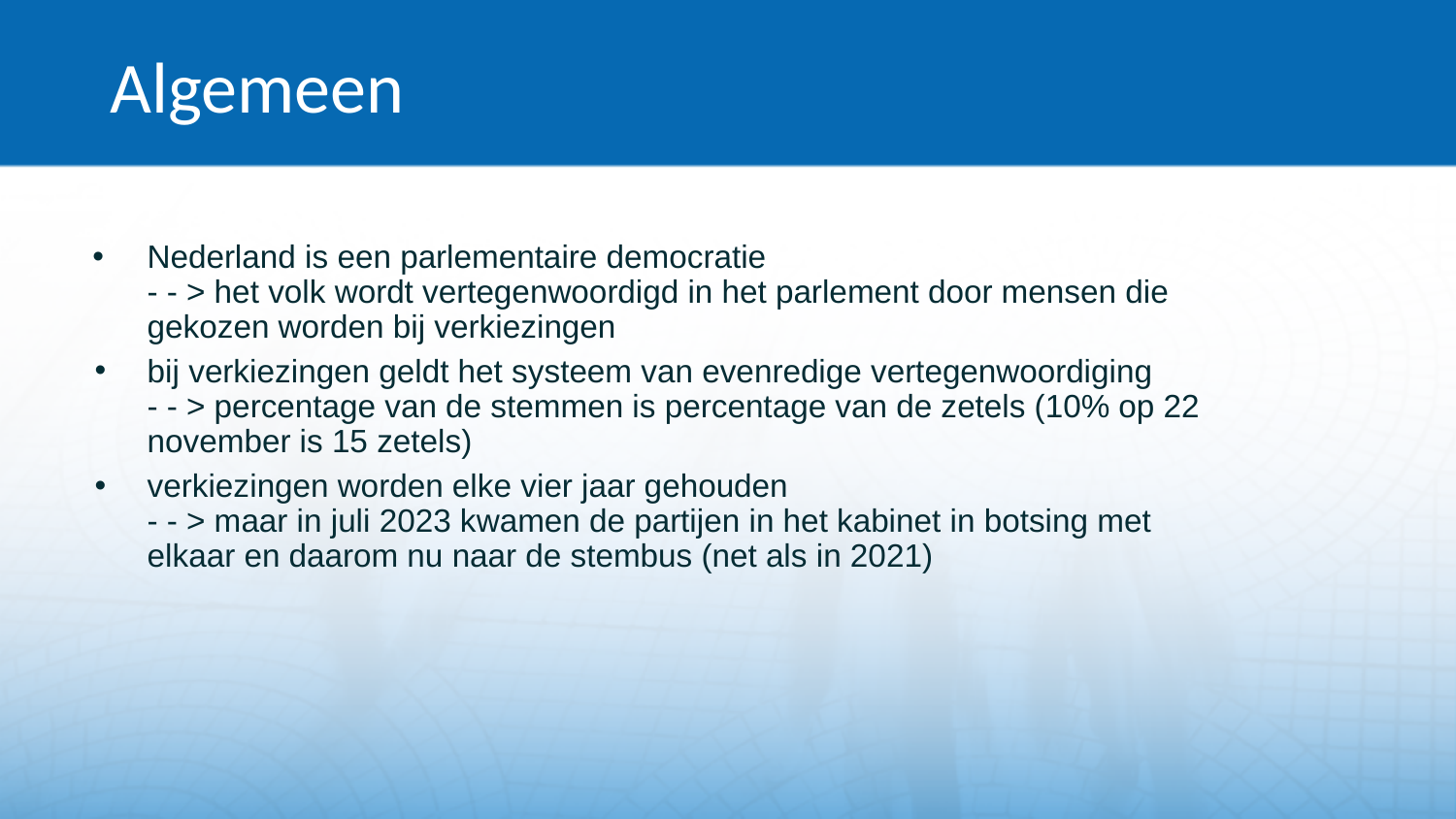

# Algemeen
Nederland is een parlementaire democratie
- - > het volk wordt vertegenwoordigd in het parlement door mensen die gekozen worden bij verkiezingen
bij verkiezingen geldt het systeem van evenredige vertegenwoordiging
- - > percentage van de stemmen is percentage van de zetels (10% op 22 november is 15 zetels)
verkiezingen worden elke vier jaar gehouden
- - > maar in juli 2023 kwamen de partijen in het kabinet in botsing met elkaar en daarom nu naar de stembus (net als in 2021)